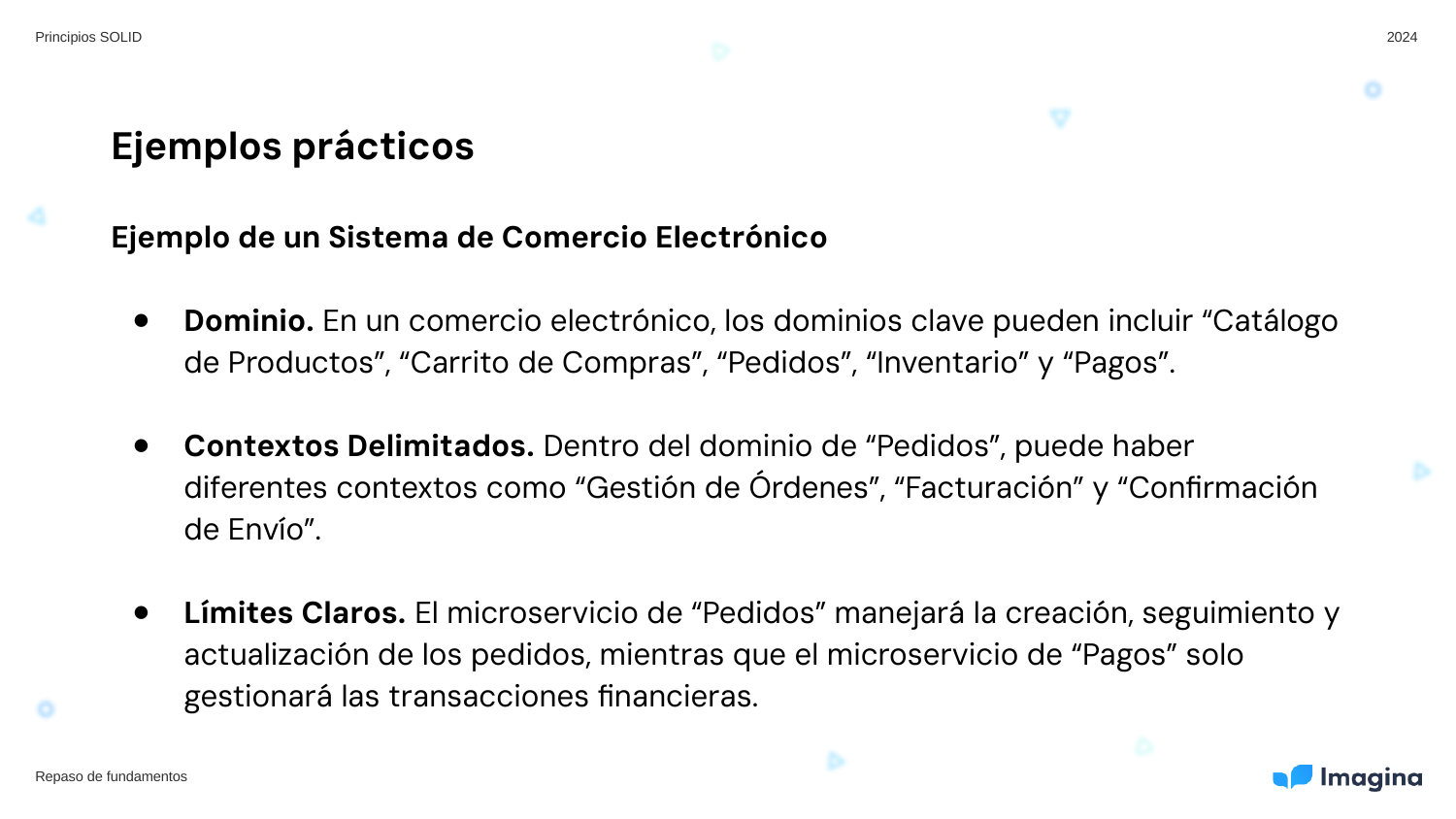

Principios SOLID
2024
Ejemplos prácticos
Ejemplo de un Sistema de Comercio Electrónico

Dominio. En un comercio electrónico, los dominios clave pueden incluir “Catálogo de Productos”, “Carrito de Compras”, “Pedidos”, “Inventario” y “Pagos”.

Contextos Delimitados. Dentro del dominio de “Pedidos”, puede haber diferentes contextos como “Gestión de Órdenes”, “Facturación” y “Confirmación de Envío”.

Límites Claros. El microservicio de “Pedidos” manejará la creación, seguimiento y actualización de los pedidos, mientras que el microservicio de “Pagos” solo gestionará las transacciones financieras.

Repaso de fundamentos